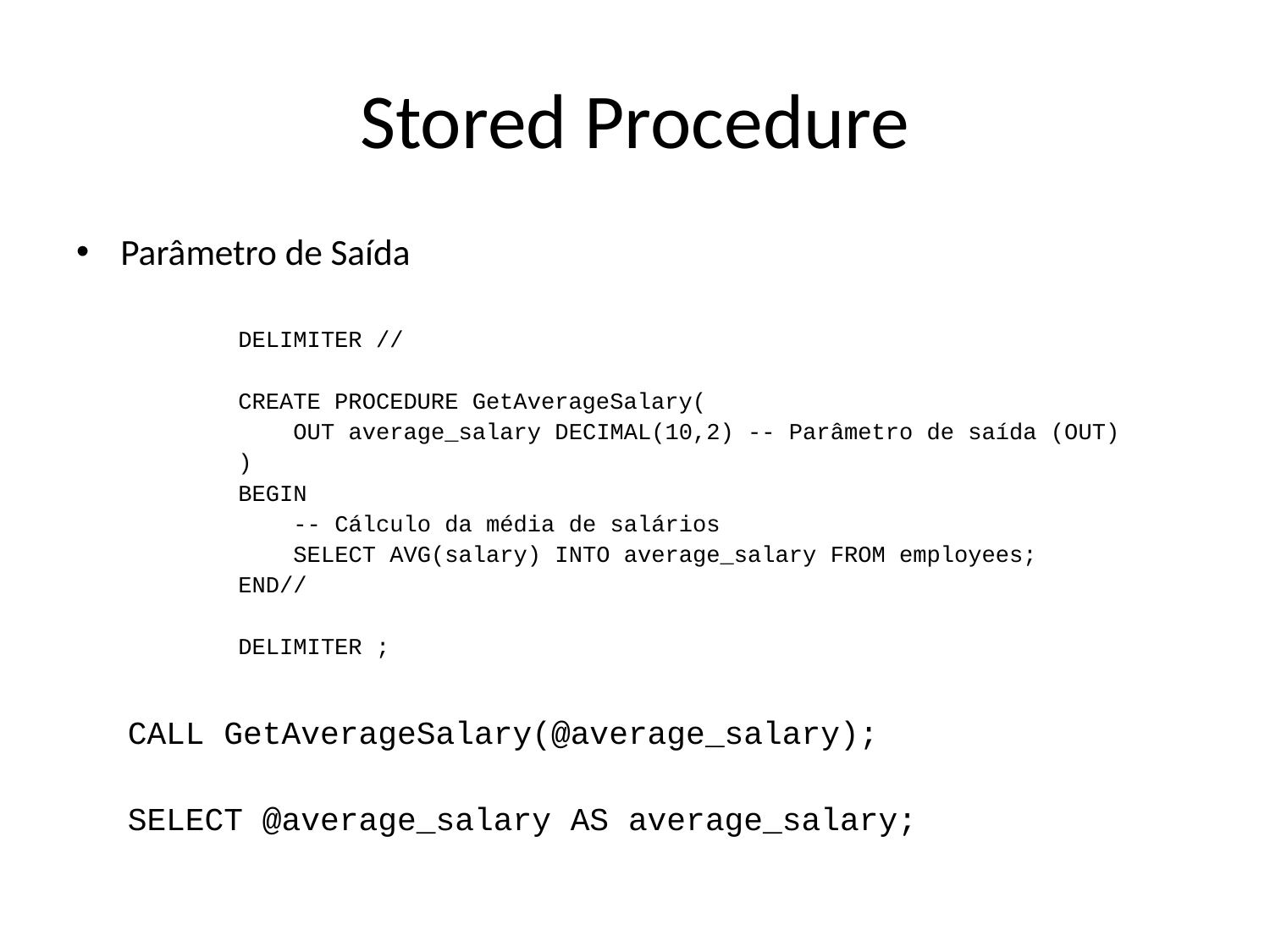

# Stored Procedure
Parâmetro de Saída

DELIMITER //

CREATE PROCEDURE GetAverageSalary(
    OUT average_salary DECIMAL(10,2) -- Parâmetro de saída (OUT)
)
BEGIN
    -- Cálculo da média de salários
    SELECT AVG(salary) INTO average_salary FROM employees;
END//

DELIMITER ;

CALL GetAverageSalary(@average_salary);

SELECT @average_salary AS average_salary;